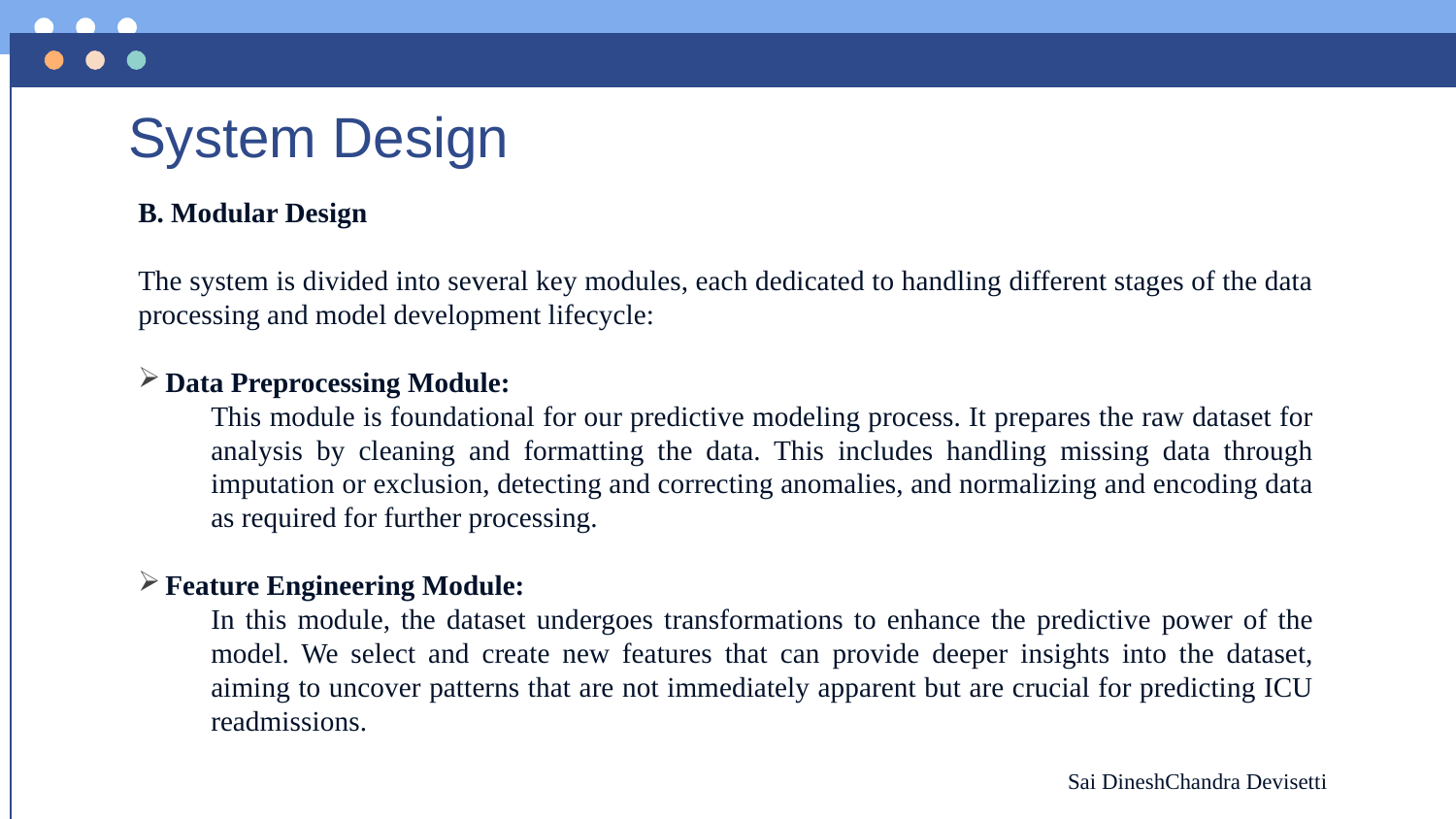

# System Design
B. Modular Design

The system is divided into several key modules, each dedicated to handling different stages of the data processing and model development lifecycle:

Data Preprocessing Module:
This module is foundational for our predictive modeling process. It prepares the raw dataset for analysis by cleaning and formatting the data. This includes handling missing data through imputation or exclusion, detecting and correcting anomalies, and normalizing and encoding data as required for further processing.

Feature Engineering Module:
In this module, the dataset undergoes transformations to enhance the predictive power of the model. We select and create new features that can provide deeper insights into the dataset, aiming to uncover patterns that are not immediately apparent but are crucial for predicting ICU readmissions.

Sai DineshChandra Devisetti